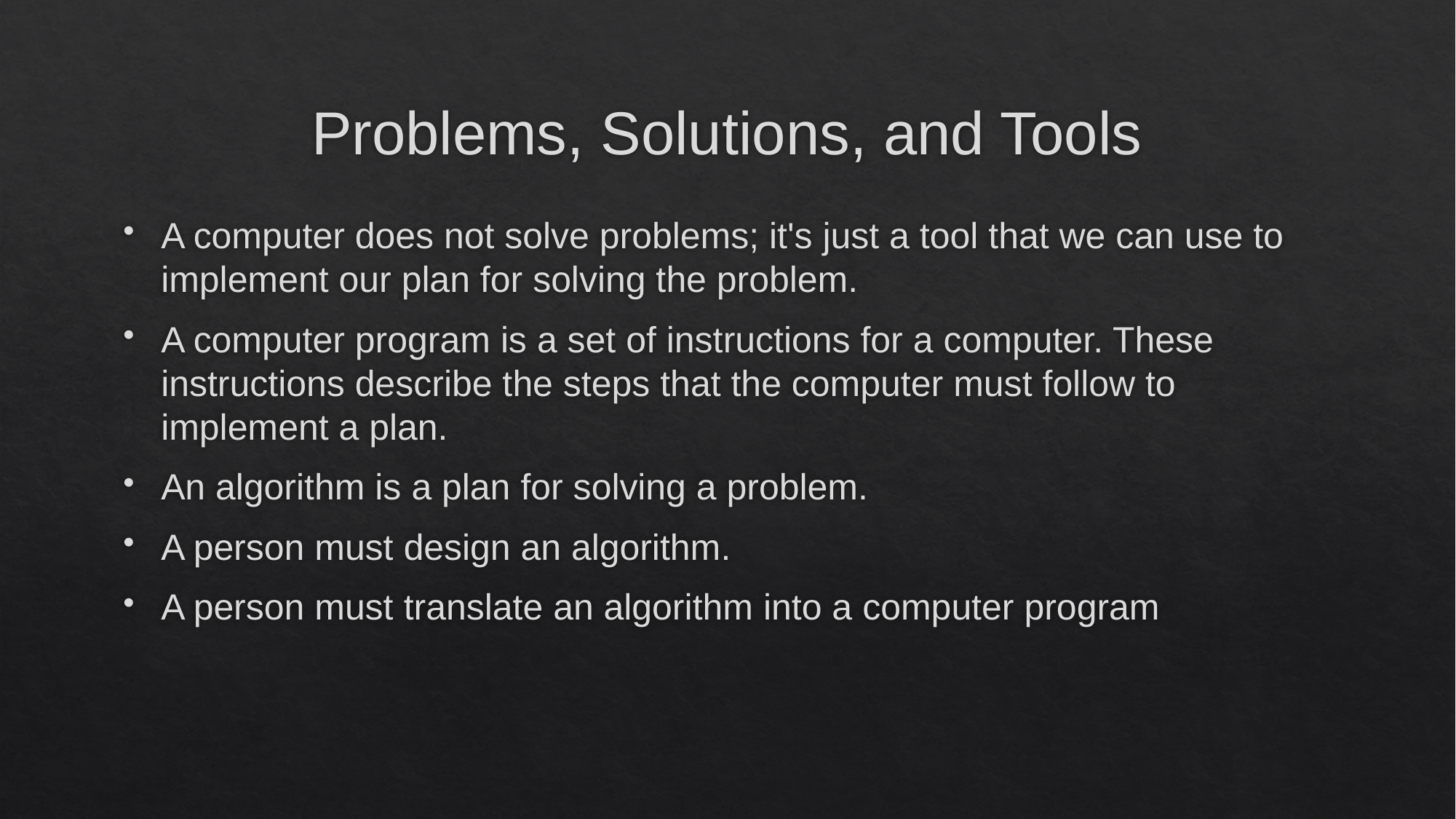

# Problems, Solutions, and Tools
A computer does not solve problems; it's just a tool that we can use to implement our plan for solving the problem.
A computer program is a set of instructions for a computer. These instructions describe the steps that the computer must follow to implement a plan.
An algorithm is a plan for solving a problem.
A person must design an algorithm.
A person must translate an algorithm into a computer program